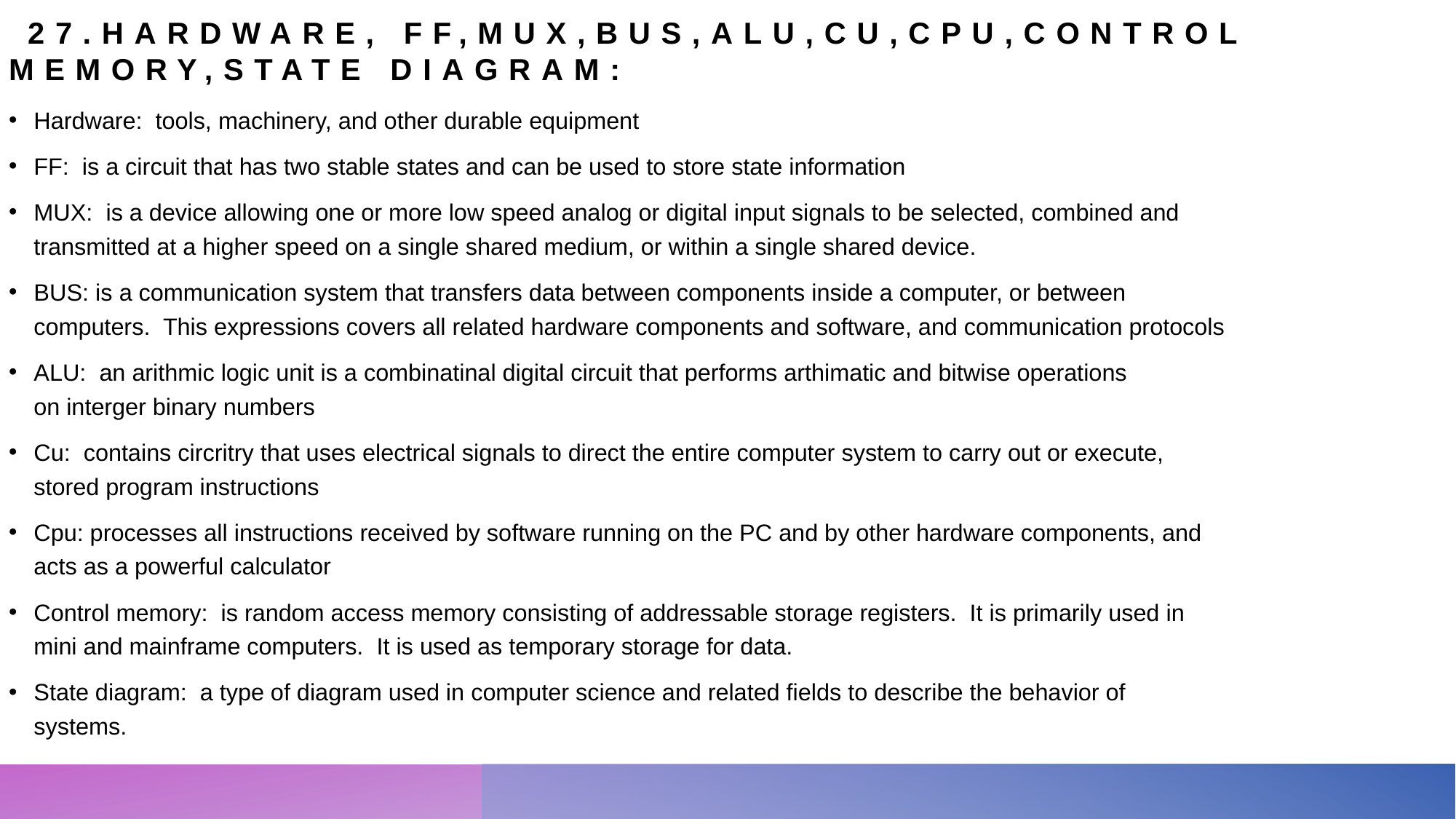

# 27.HARDWARE, FF,MUX,BUS,ALU,CU,CPU,CONTROL  MEMORY,STATE DIAGram:

Hardware:  tools, machinery, and other durable equipment
FF:  is a circuit that has two stable states and can be used to store state information
MUX:  is a device allowing one or more low speed analog or digital input signals to be selected, combined and transmitted at a higher speed on a single shared medium, or within a single shared device.
BUS: is a communication system that transfers data between components inside a computer, or between computers.  This expressions covers all related hardware components and software, and communication protocols
ALU:  an arithmic logic unit is a combinatinal digital circuit that performs arthimatic and bitwise operations on interger binary numbers
Cu:  contains circritry that uses electrical signals to direct the entire computer system to carry out or execute, stored program instructions
Cpu: processes all instructions received by software running on the PC and by other hardware components, and acts as a powerful calculator
Control memory:  is random access memory consisting of addressable storage registers.  It is primarily used in mini and mainframe computers.  It is used as temporary storage for data.
State diagram:  a type of diagram used in computer science and related fields to describe the behavior of  systems.